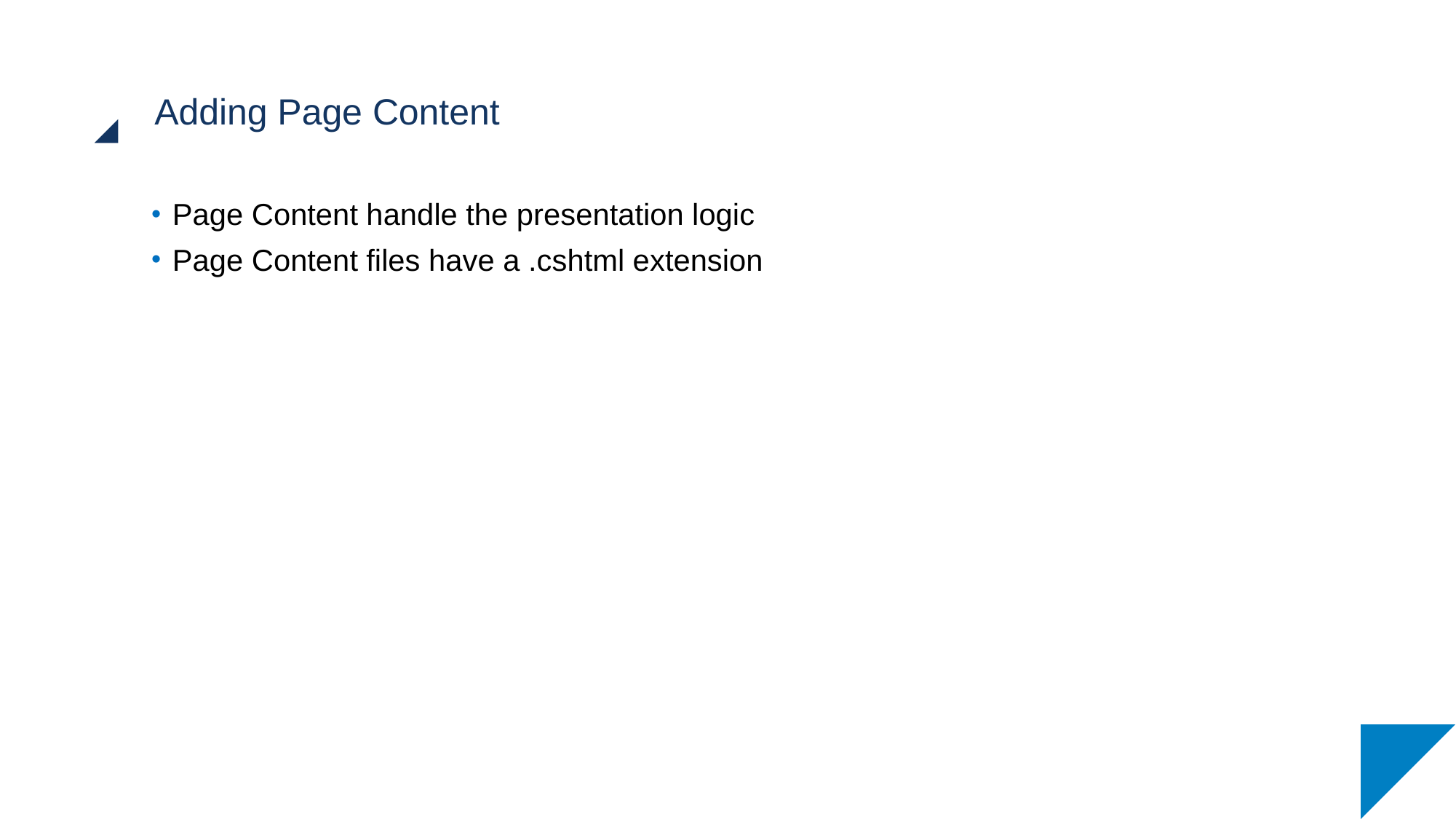

# Adding Page Content
Page Content handle the presentation logic
Page Content files have a .cshtml extension